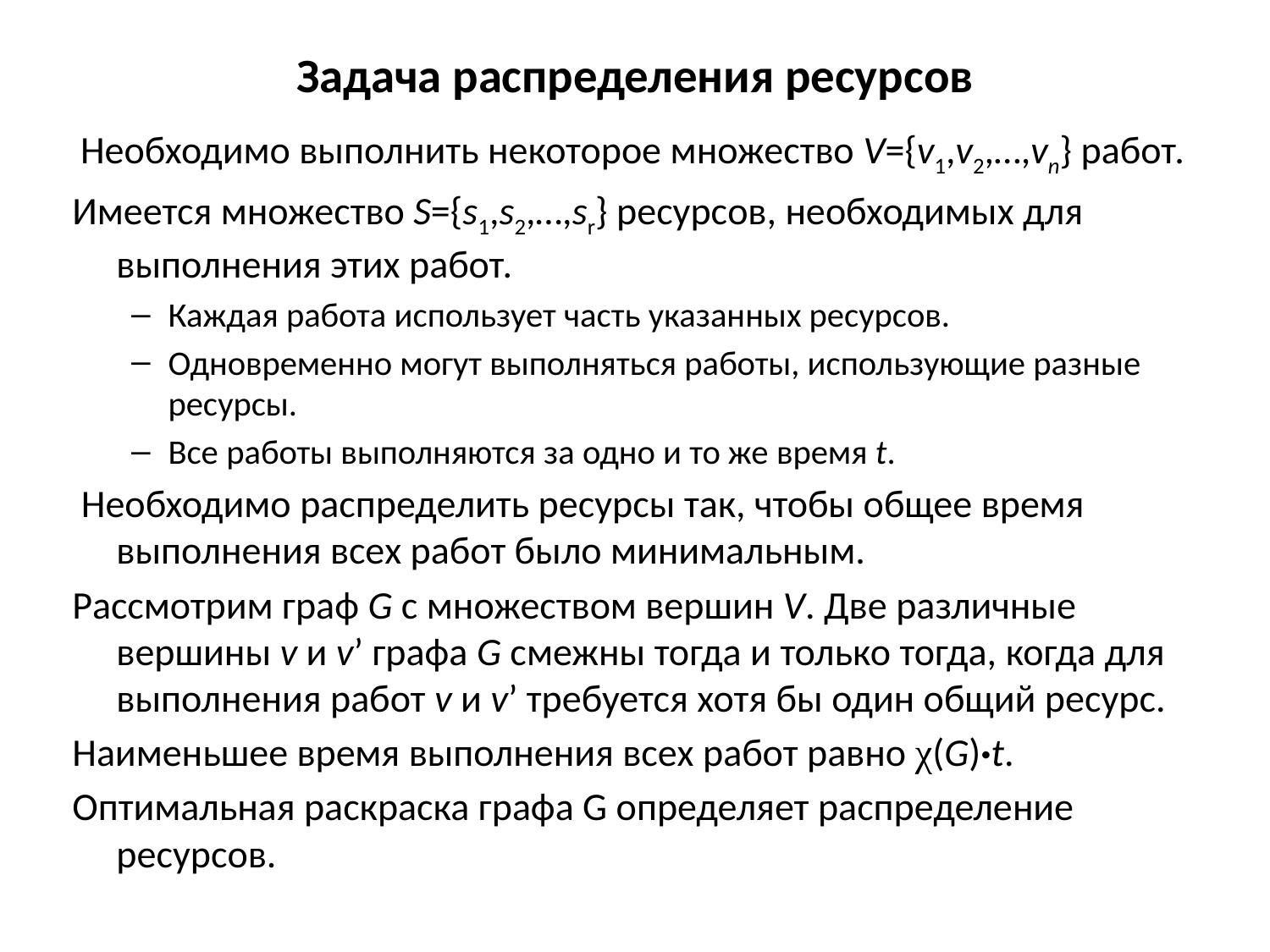

# Задача распределения ресурсов
 Необходимо выполнить некоторое множество V={v1,v2,…,vn} работ.
Имеется множество S={s1,s2,…,sr} ресурсов, необходимых для выполнения этих работ.
Каждая работа использует часть указанных ресурсов.
Одновременно могут выполняться работы, использующие разные ресурсы.
Все работы выполняются за одно и то же время t.
 Необходимо распределить ресурсы так, чтобы общее время выполнения всех работ было минимальным.
Рассмотрим граф G с множеством вершин V. Две различные вершины v и v’ графа G смежны тогда и только тогда, когда для выполнения работ v и v’ требуется хотя бы один общий ресурс.
Наименьшее время выполнения всех работ равно χ(G)·t.
Оптимальная раскраска графа G определяет распределение ресурсов.